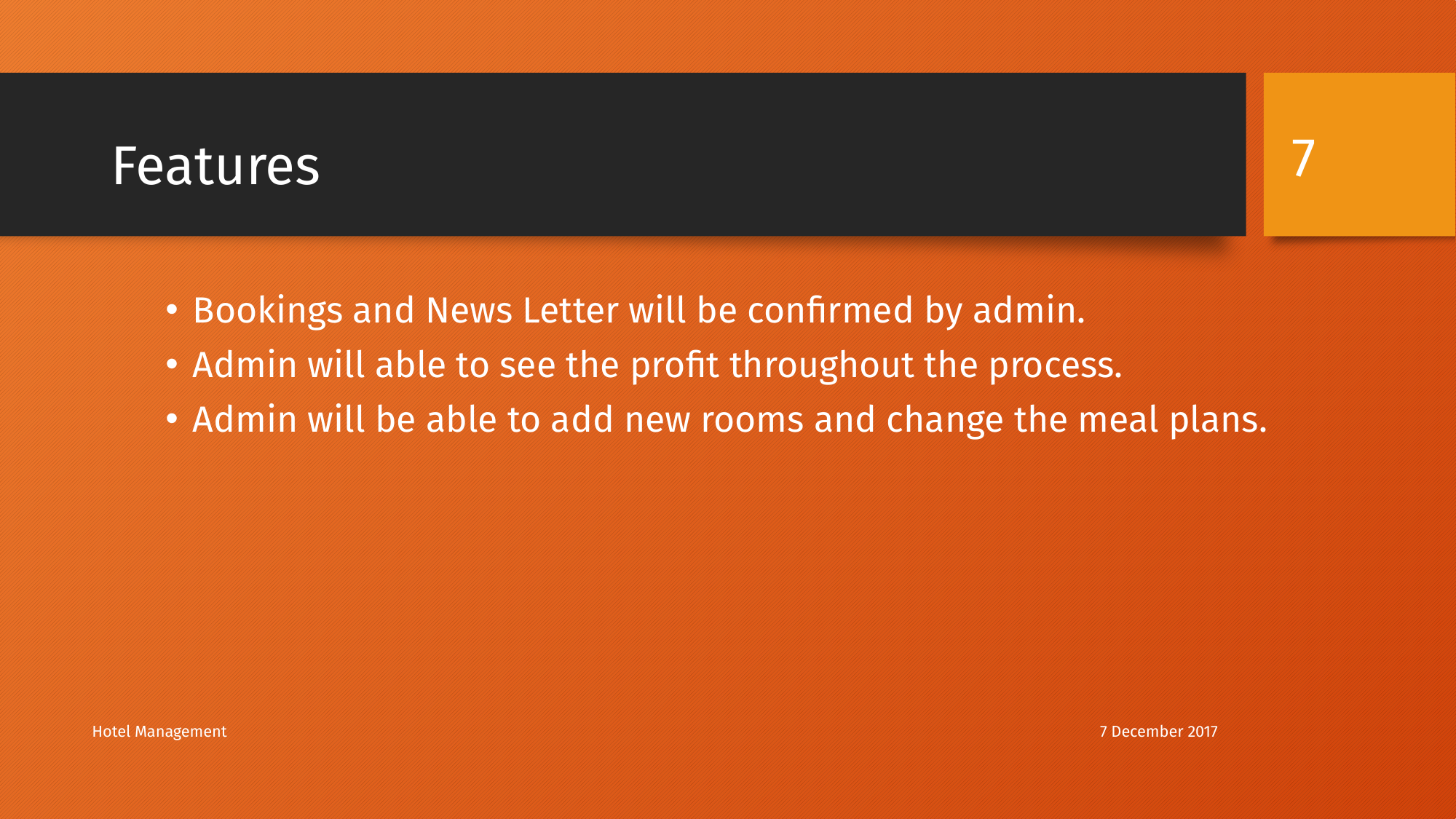

7
# Features
Bookings and News Letter will be confirmed by admin.
Admin will able to see the profit throughout the process.
Admin will be able to add new rooms and change the meal plans.

7 December 2017
Hotel Management